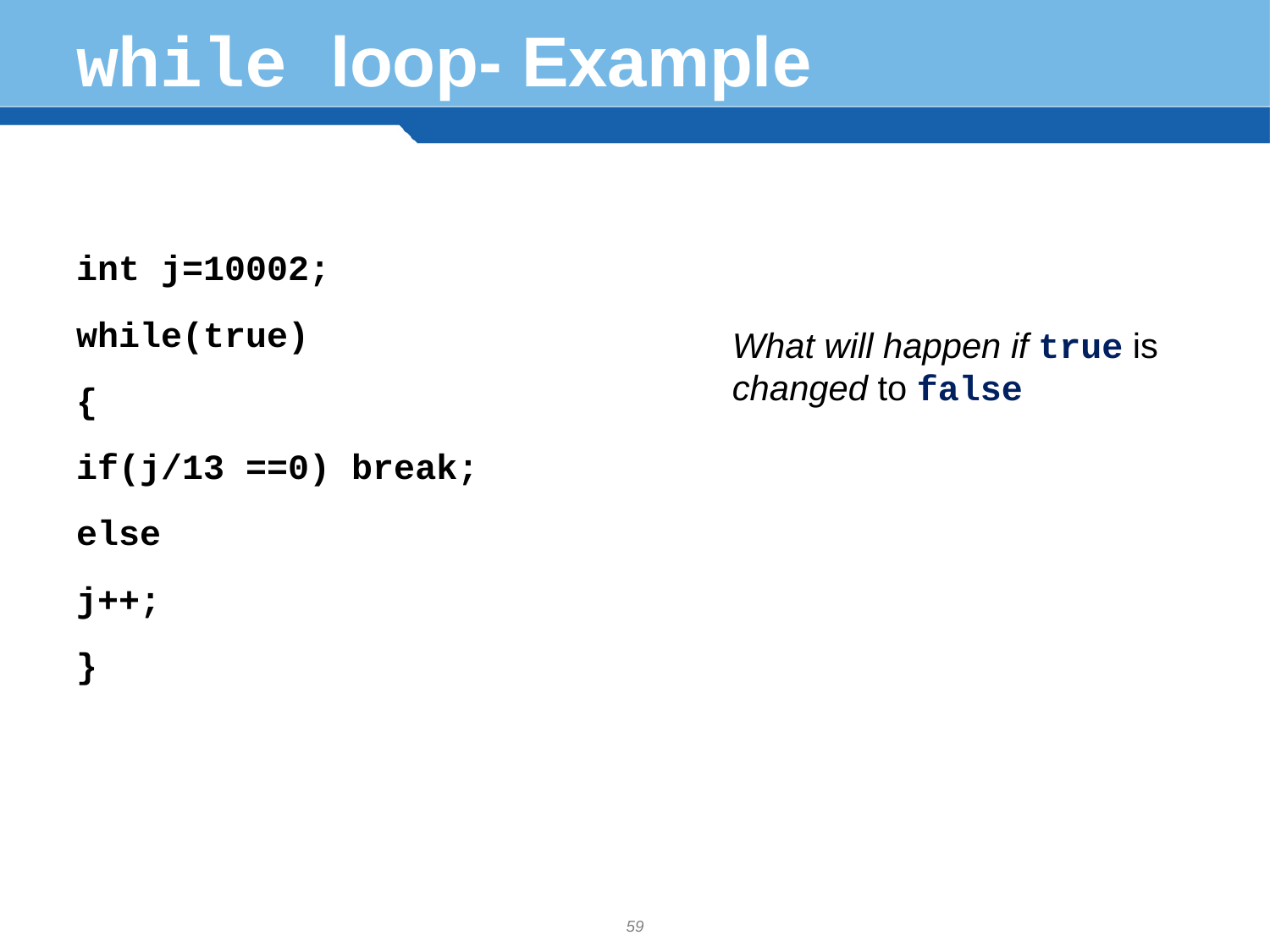

# while loop- Example
int j=10002;
while(true)
{
if(j/13 ==0) break;
else
j++;
}

What will happen if true is changed to false
59